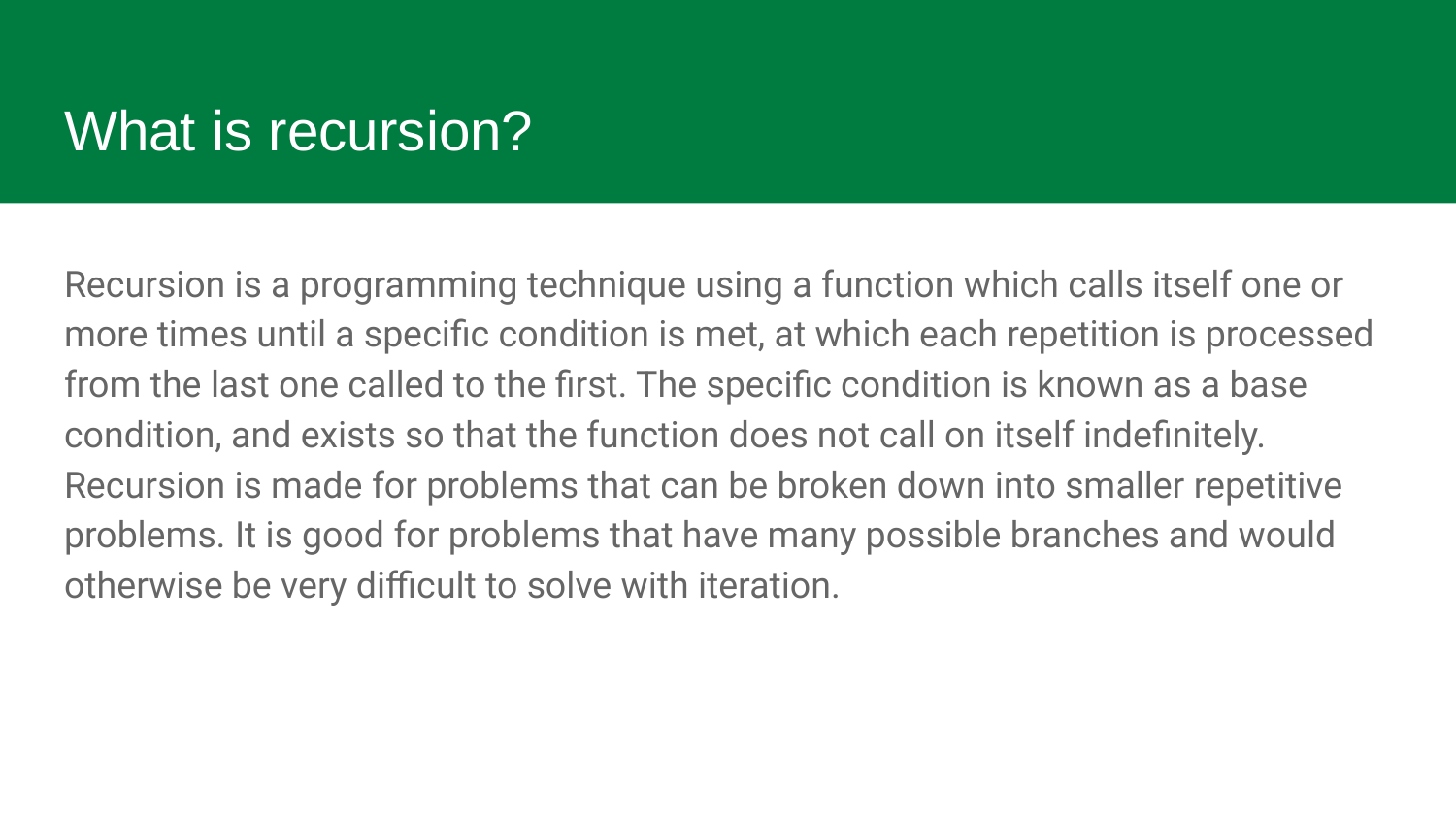

# What is recursion?
Recursion is a programming technique using a function which calls itself one or more times until a specific condition is met, at which each repetition is processed from the last one called to the first. The specific condition is known as a base condition, and exists so that the function does not call on itself indefinitely. Recursion is made for problems that can be broken down into smaller repetitive problems. It is good for problems that have many possible branches and would otherwise be very difficult to solve with iteration.